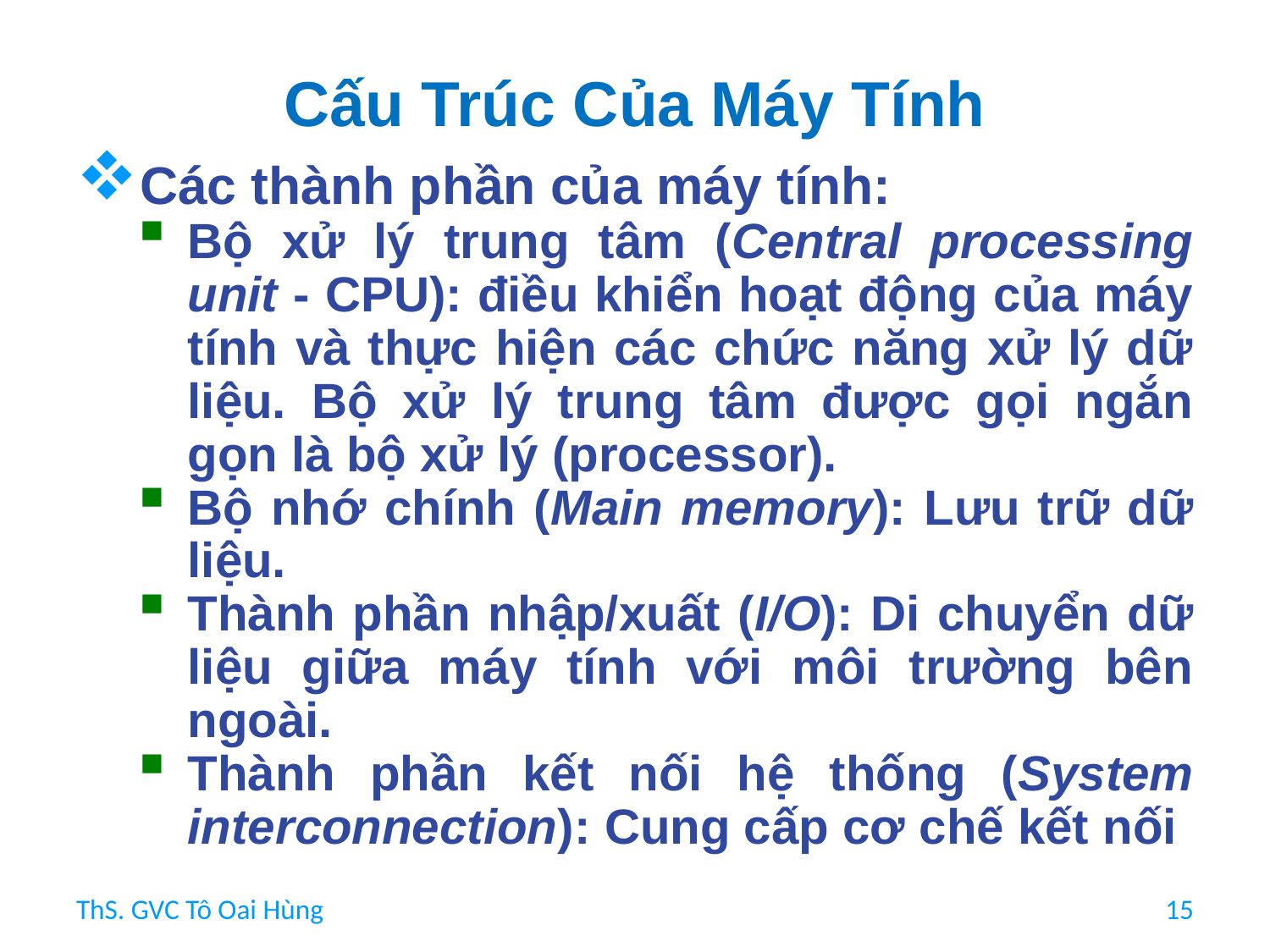

# Cấu Trúc Của Máy Tính
Các thành phần của máy tính:
Bộ xử lý trung tâm (Central processing unit - CPU): điều khiển hoạt động của máy tính và thực hiện các chức năng xử lý dữ liệu. Bộ xử lý trung tâm được gọi ngắn gọn là bộ xử lý (processor).
Bộ nhớ chính (Main memory): Lưu trữ dữ liệu.
Thành phần nhập/xuất (I/O): Di chuyển dữ liệu giữa máy tính với môi trường bên ngoài.
Thành phần kết nối hệ thống (System interconnection): Cung cấp cơ chế kết nối
ThS. GVC Tô Oai Hùng
15